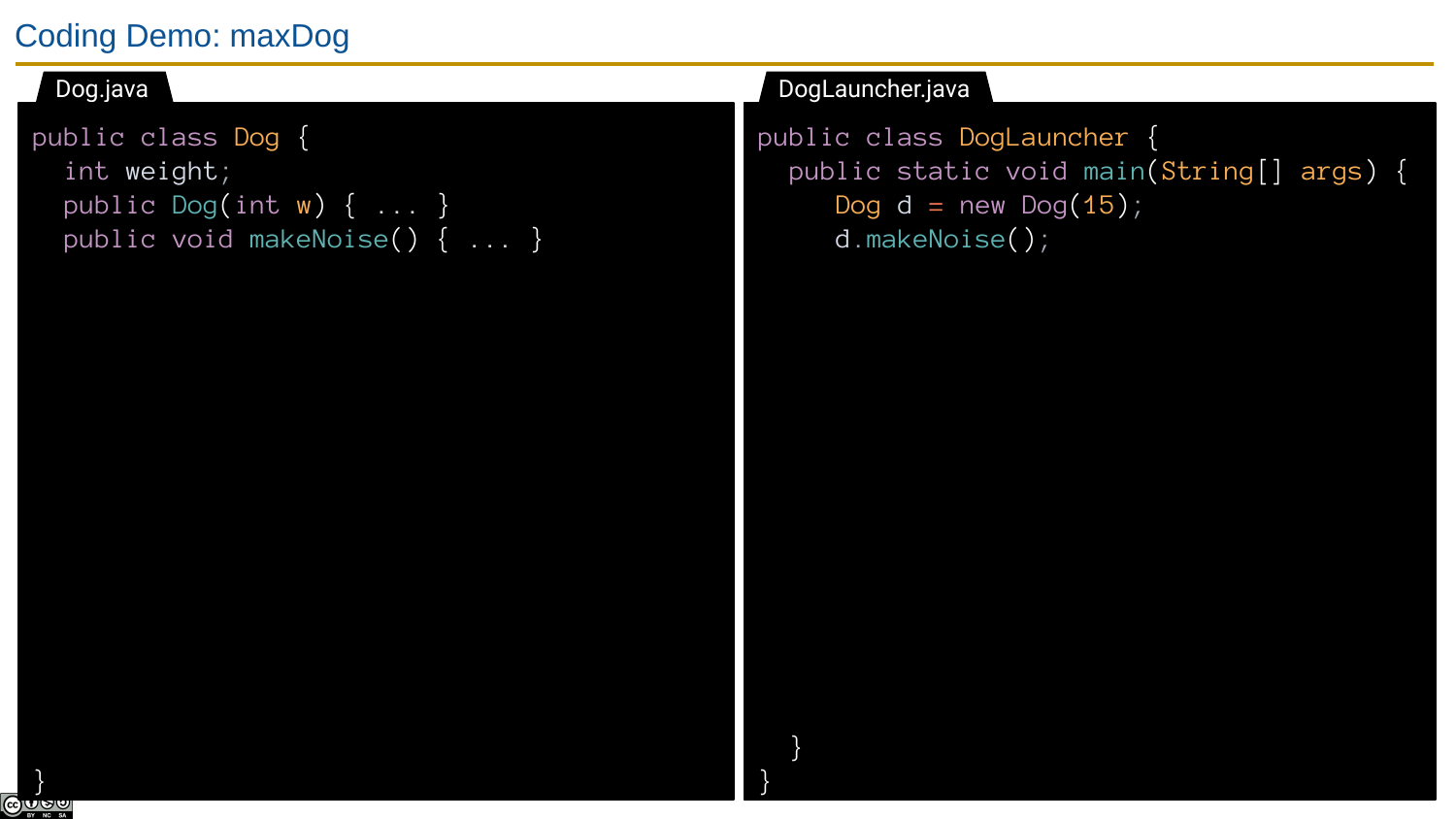

# Coding Demo: maxDog
Dog.java
DogLauncher.java
public class Dog {
  int weight;
  public Dog(int w) { ... }
  public void makeNoise() { ... }

}
public class DogLauncher {
  public static void main(String[] args) {
     Dog d = new Dog(15);
     d.makeNoise();

  }
}